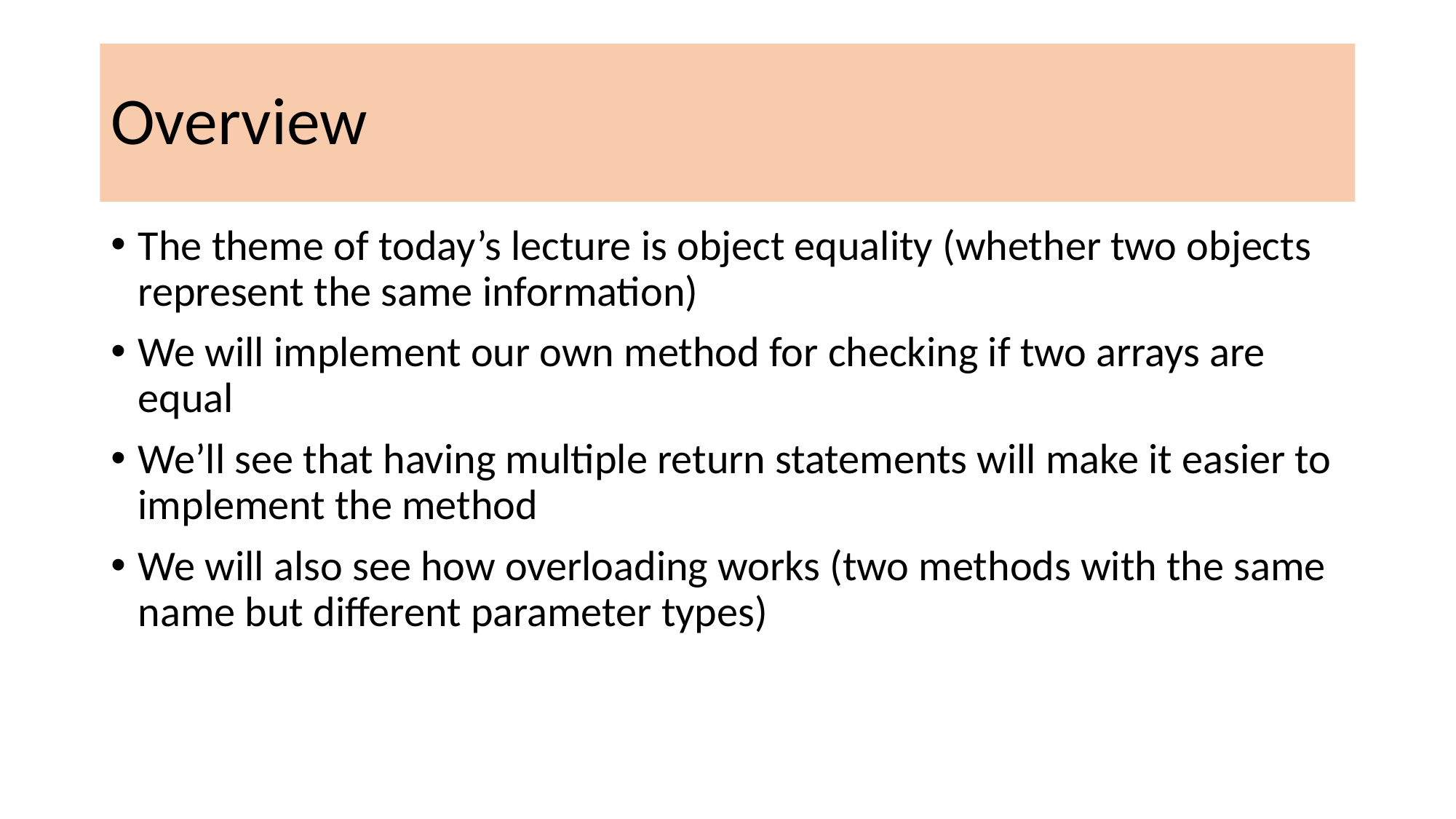

Overview
The theme of today’s lecture is object equality (whether two objects represent the same information)
We will implement our own method for checking if two arrays are equal
We’ll see that having multiple return statements will make it easier to implement the method
We will also see how overloading works (two methods with the same name but different parameter types)